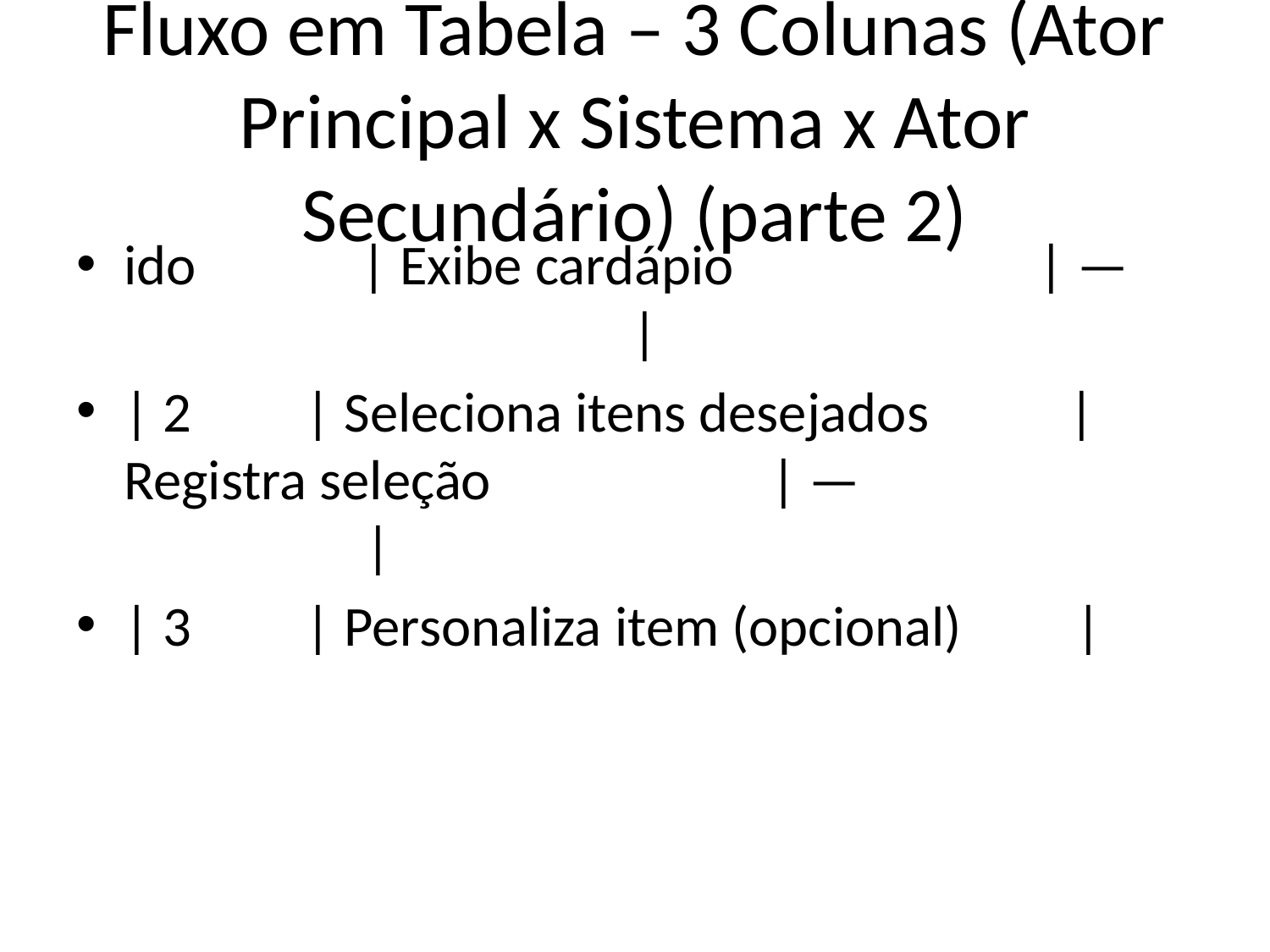

# Fluxo em Tabela – 3 Colunas (Ator Principal x Sistema x Ator Secundário) (parte 2)
ido             | Exibe cardápio                        | —                                              |
| 2         | Seleciona itens desejados           | Registra seleção                      | —                                              |
| 3         | Personaliza item (opcional)         |